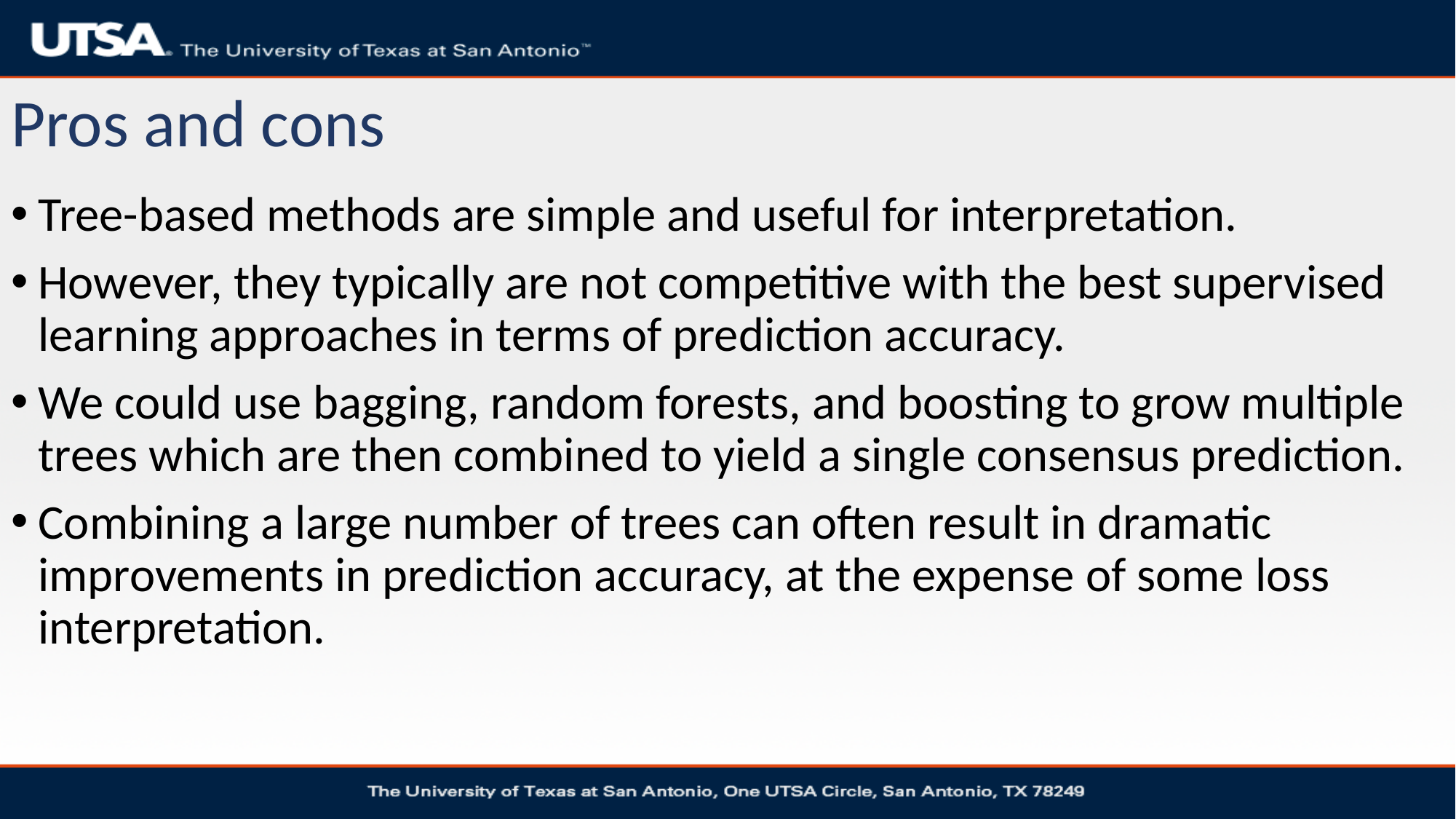

# Pros and cons
Tree-based methods are simple and useful for interpretation.
However, they typically are not competitive with the best supervised learning approaches in terms of prediction accuracy.
We could use bagging, random forests, and boosting to grow multiple trees which are then combined to yield a single consensus prediction.
Combining a large number of trees can often result in dramatic improvements in prediction accuracy, at the expense of some loss interpretation.